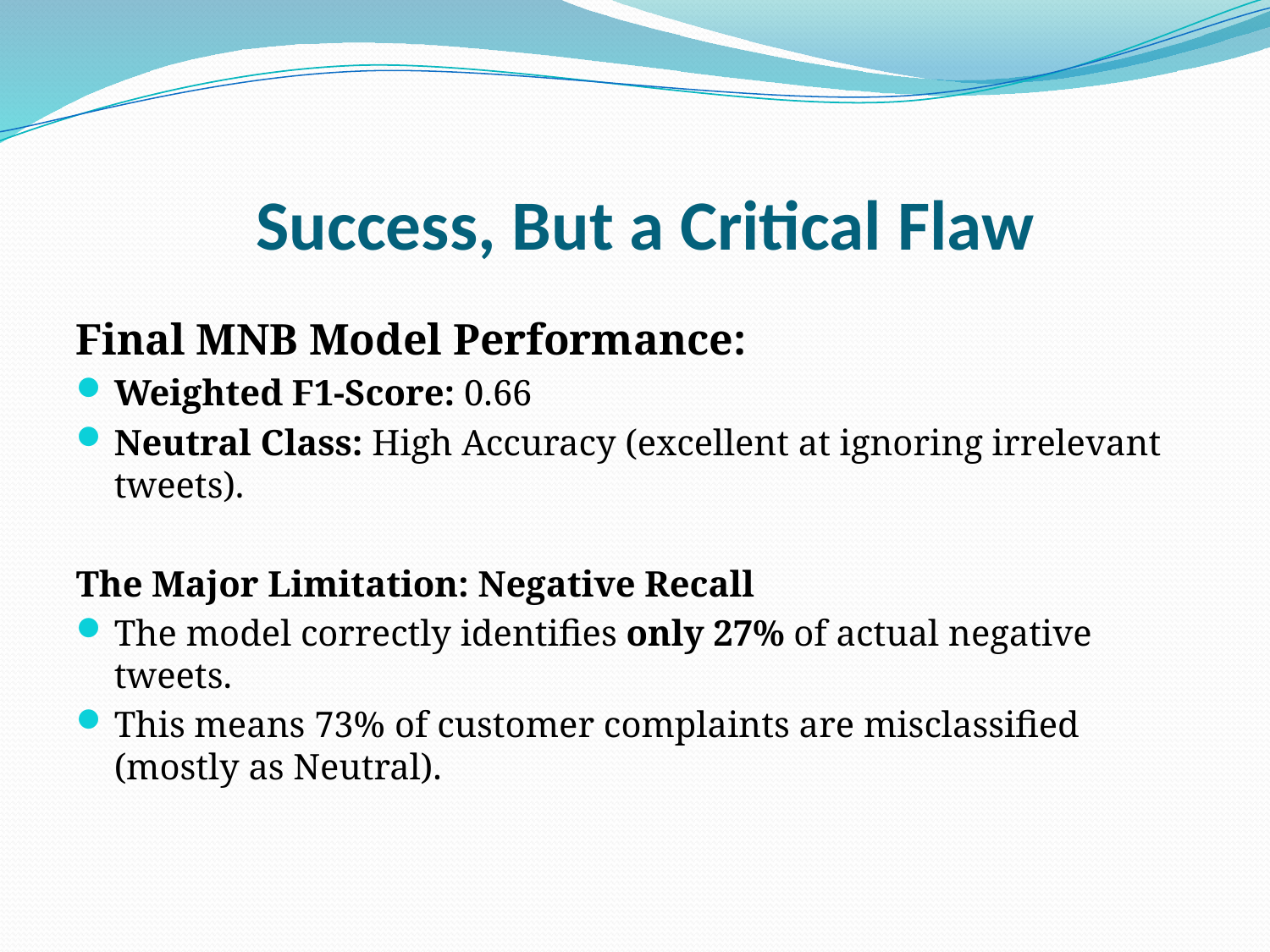

# Success, But a Critical Flaw
Final MNB Model Performance:
Weighted F1-Score: 0.66
Neutral Class: High Accuracy (excellent at ignoring irrelevant tweets).

The Major Limitation: Negative Recall
The model correctly identifies only 27% of actual negative tweets.
This means 73% of customer complaints are misclassified (mostly as Neutral).